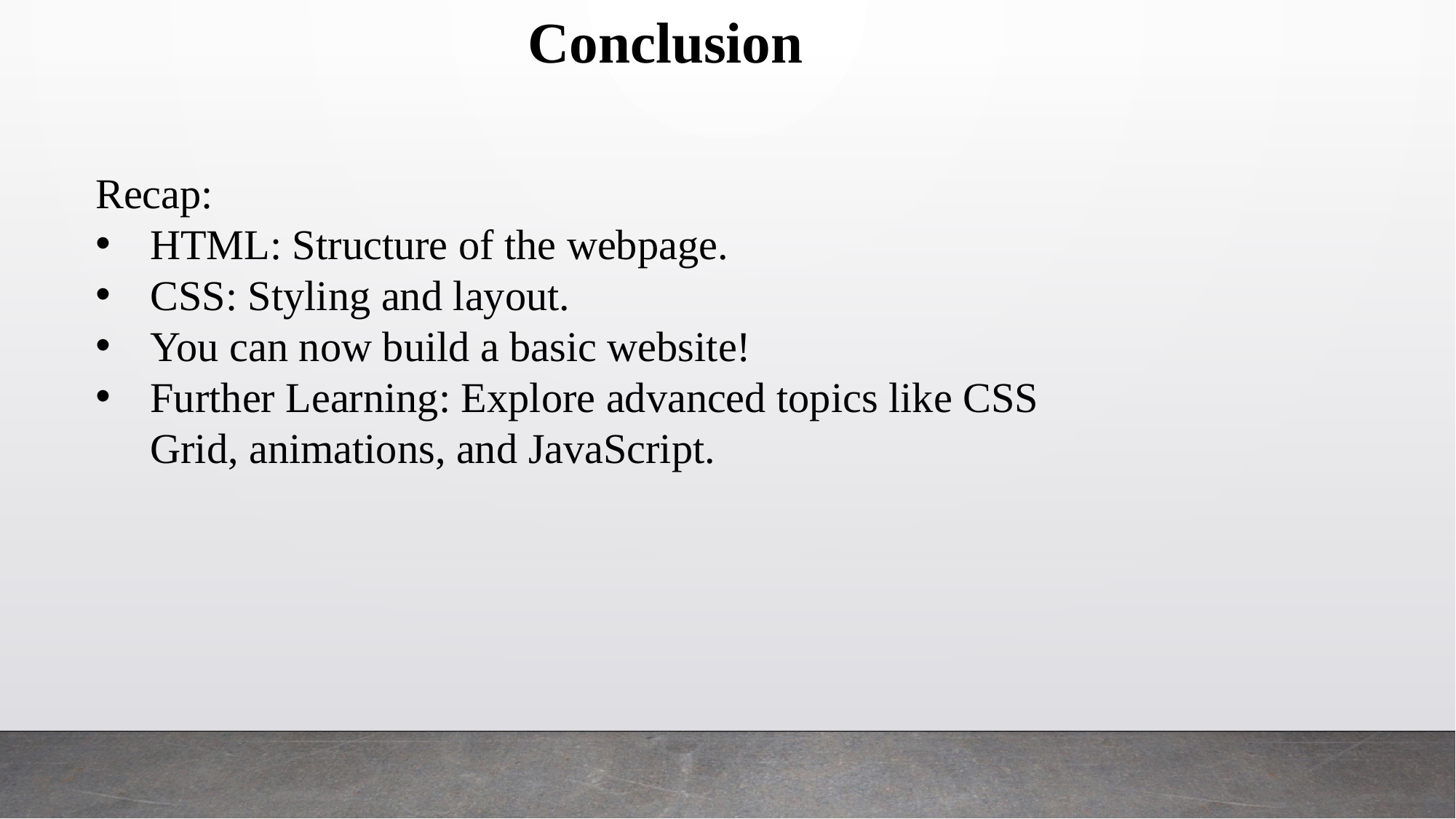

Conclusion
Recap:
HTML: Structure of the webpage.
CSS: Styling and layout.
You can now build a basic website!
Further Learning: Explore advanced topics like CSS Grid, animations, and JavaScript.